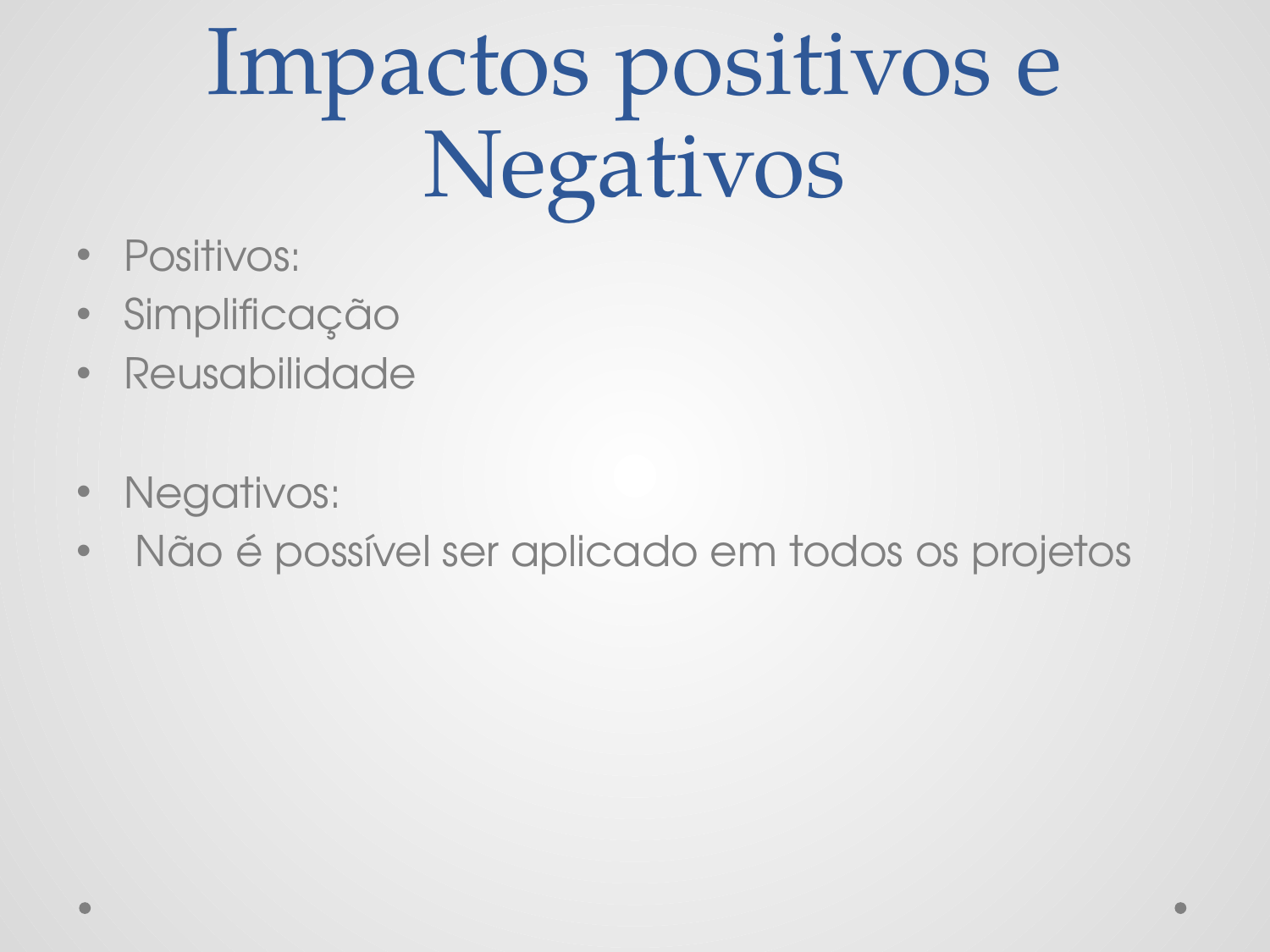

# Impactos positivos e Negativos
Positivos:
Simplificação
Reusabilidade

Negativos:
 Não é possível ser aplicado em todos os projetos